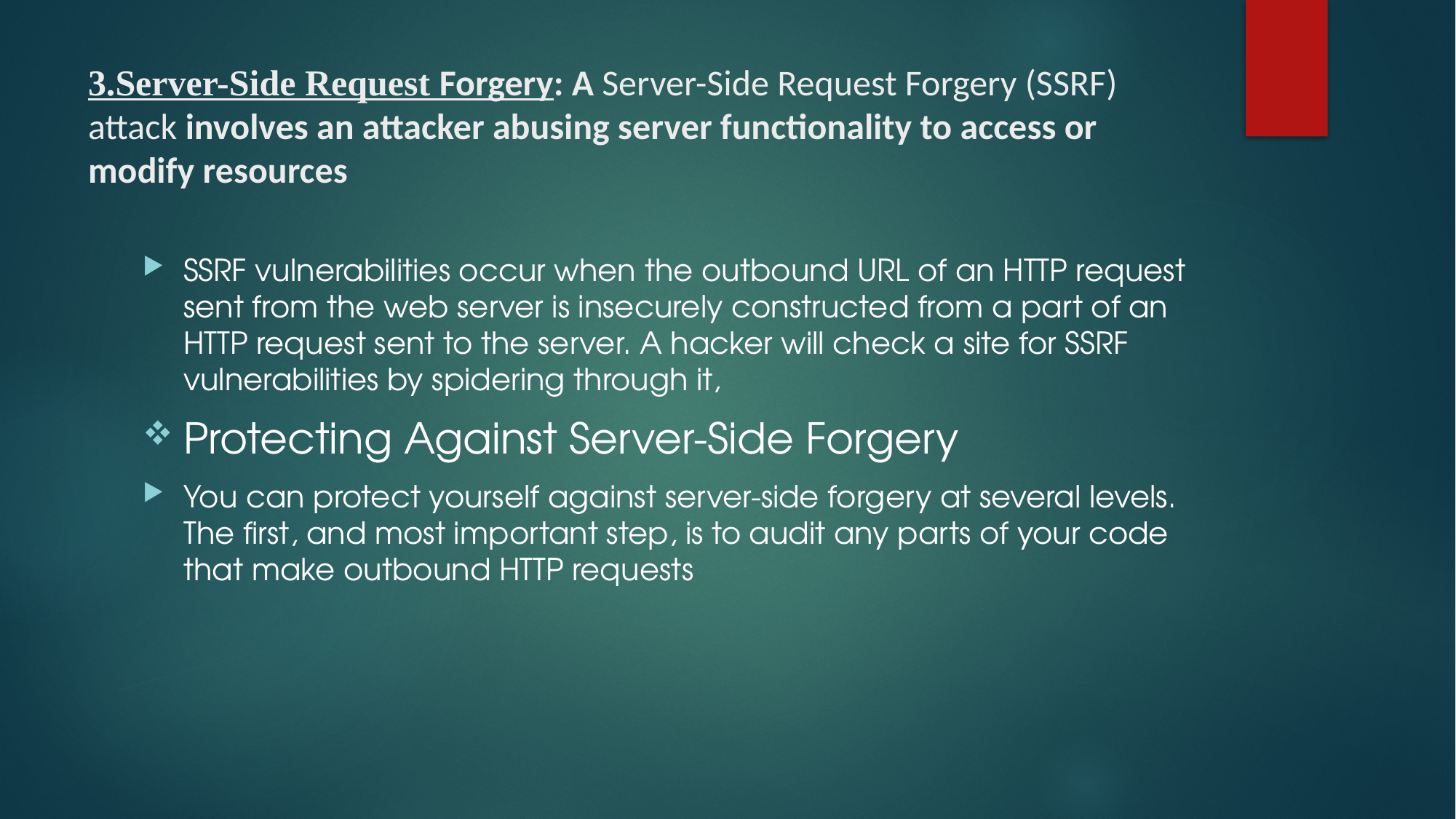

# 3.Server-Side Request Forgery: A Server-Side Request Forgery (SSRF) attack involves an attacker abusing server functionality to access or modify resources
SSRF vulnerabilities occur when the outbound URL of an HTTP request sent from the web server is insecurely constructed from a part of an HTTP request sent to the server. A hacker will check a site for SSRF vulnerabilities by spidering through it,
Protecting Against Server-Side Forgery
You can protect yourself against server-side forgery at several levels. The first, and most important step, is to audit any parts of your code that make outbound HTTP requests